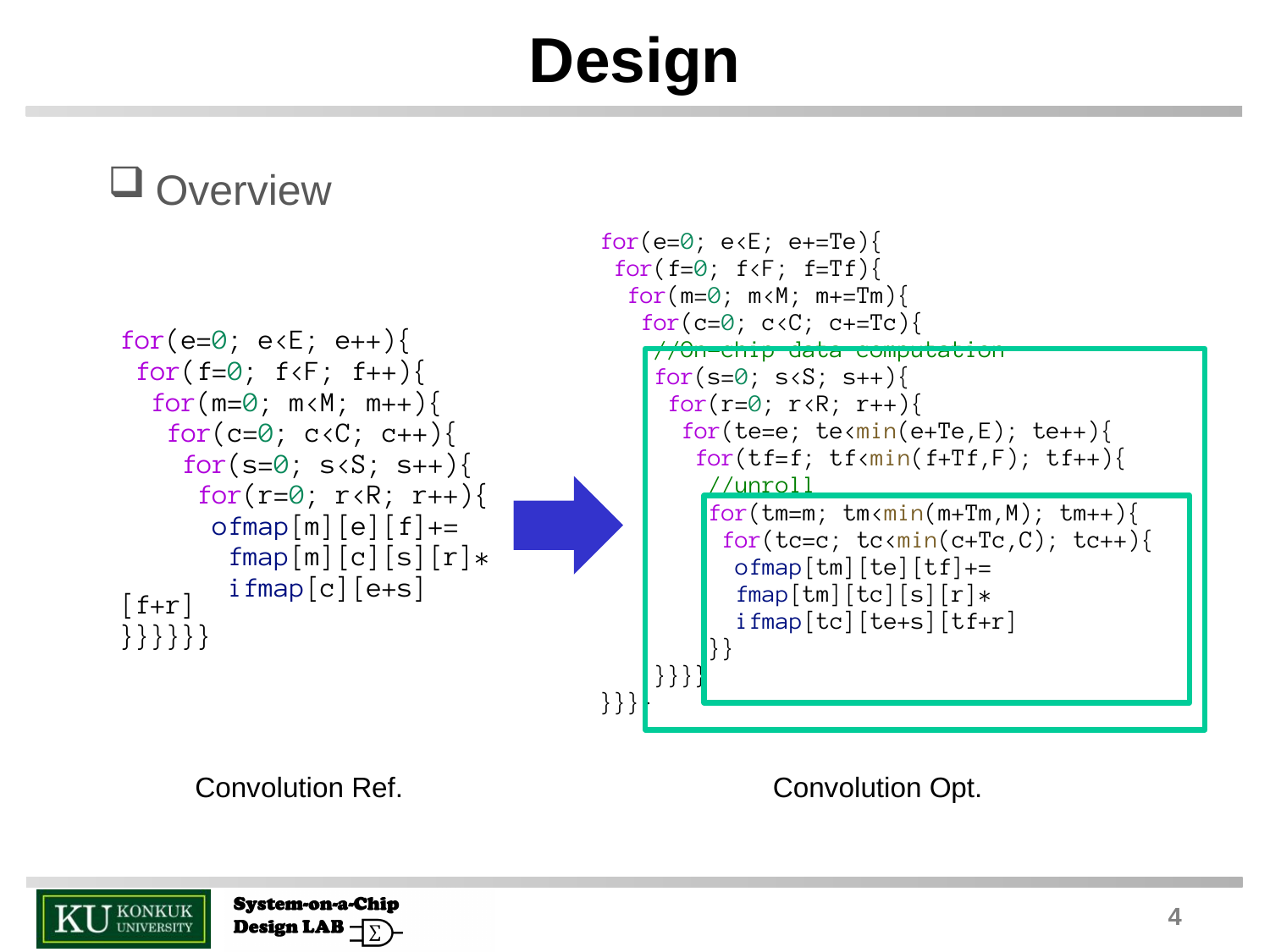

# Design
Overview

for(e=0; e<E; e+=Te){
 for(f=0; f<F; f=Tf){
  for(m=0; m<M; m+=Tm){
   for(c=0; c<C; c+=Tc){
    //On-chip data computation
    for(s=0; s<S; s++){
     for(r=0; r<R; r++){
      for(te=e; te<min(e+Te,E); te++){
       for(tf=f; tf<min(f+Tf,F); tf++){
        //unroll
        for(tm=m; tm<min(m+Tm,M); tm++){
         for(tc=c; tc<min(c+Tc,C); tc++){
          ofmap[tm][te][tf]+=
          fmap[tm][tc][s][r]*
          ifmap[tc][te+s][tf+r]
        }}
    }}}}
}}}}

for(e=0; e<E; e++){
 for(f=0; f<F; f++){
  for(m=0; m<M; m++){
   for(c=0; c<C; c++){
    for(s=0; s<S; s++){
     for(r=0; r<R; r++){
      ofmap[m][e][f]+=
       fmap[m][c][s][r]*
       ifmap[c][e+s][f+r]
}}}}}}

Convolution Ref.
Convolution Opt.
4